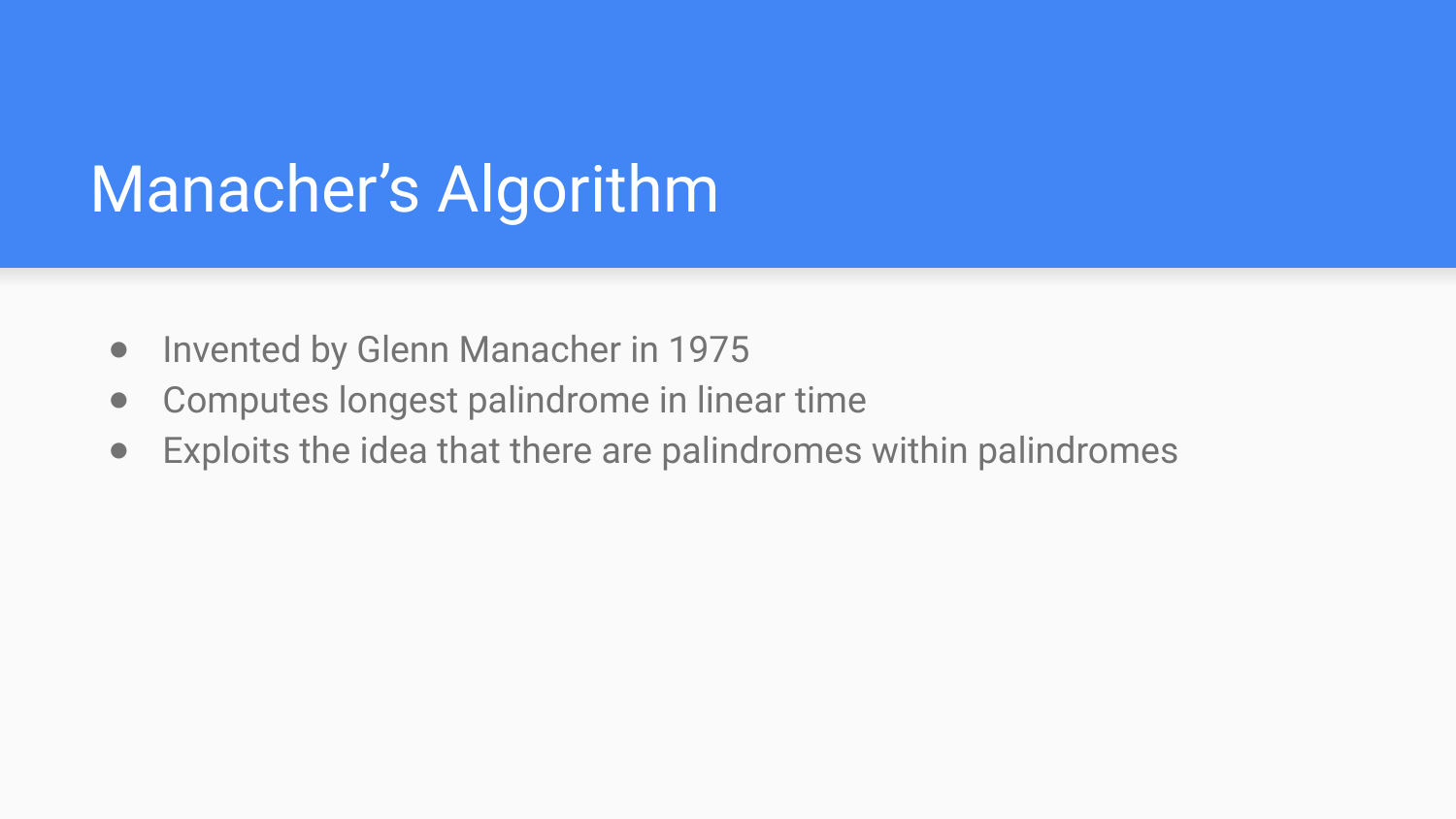

# Manacher’s Algorithm
Invented by Glenn Manacher in 1975
Computes longest palindrome in linear time
Exploits the idea that there are palindromes within palindromes